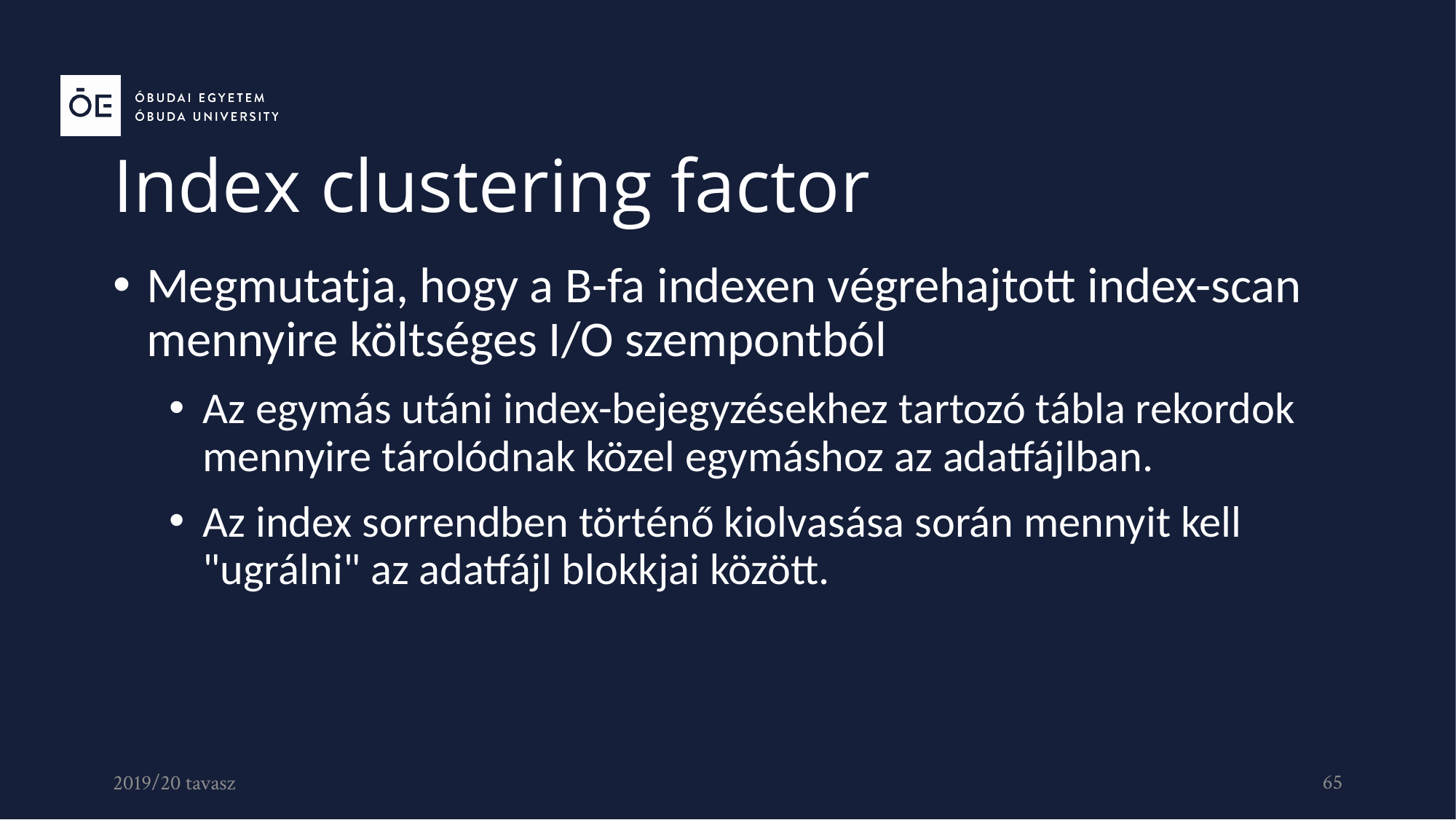

Index clustering factor
Megmutatja, hogy a B-fa indexen végrehajtott index-scan mennyire költséges I/O szempontból
Az egymás utáni index-bejegyzésekhez tartozó tábla rekordok mennyire tárolódnak közel egymáshoz az adatfájlban.
Az index sorrendben történő kiolvasása során mennyit kell "ugrálni" az adatfájl blokkjai között.
2019/20 tavasz
65